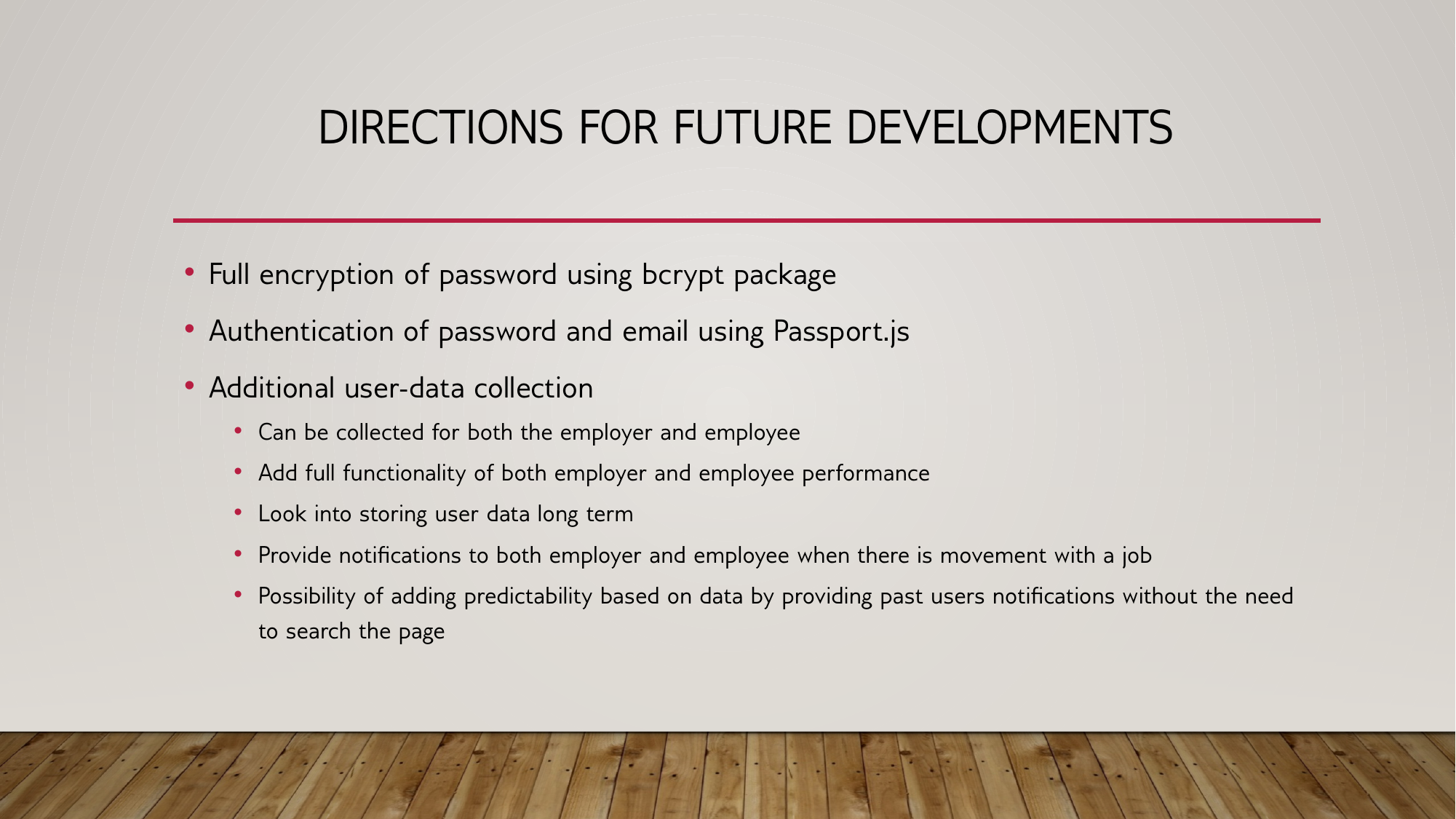

# Directions for Future Developments
Full encryption of password using bcrypt package
Authentication of password and email using Passport.js
Additional user-data collection
Can be collected for both the employer and employee
Add full functionality of both employer and employee performance
Look into storing user data long term
Provide notifications to both employer and employee when there is movement with a job
Possibility of adding predictability based on data by providing past users notifications without the need to search the page